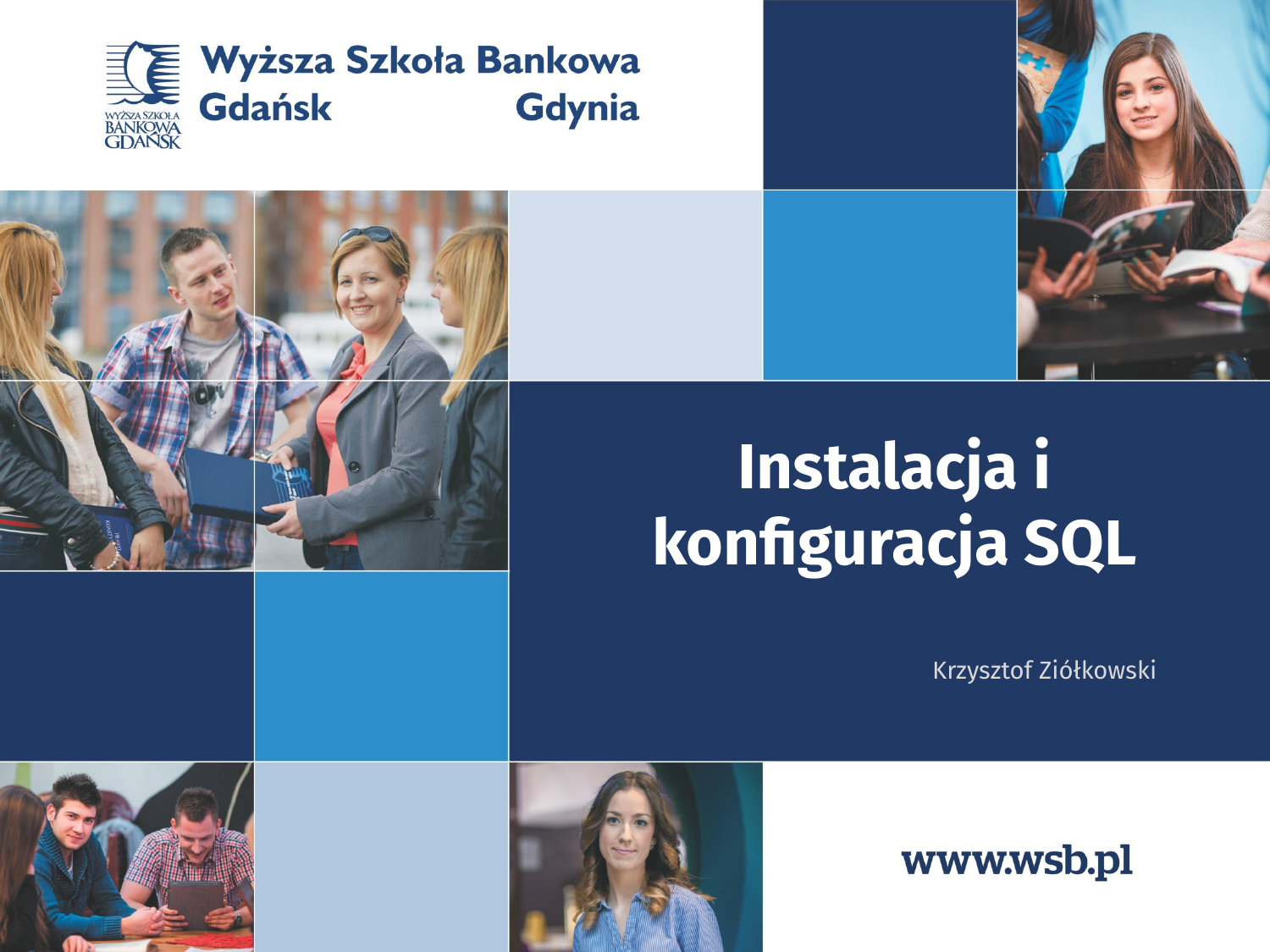

# Instalacja i konfiguracja SQL
Krzysztof Ziółkowski